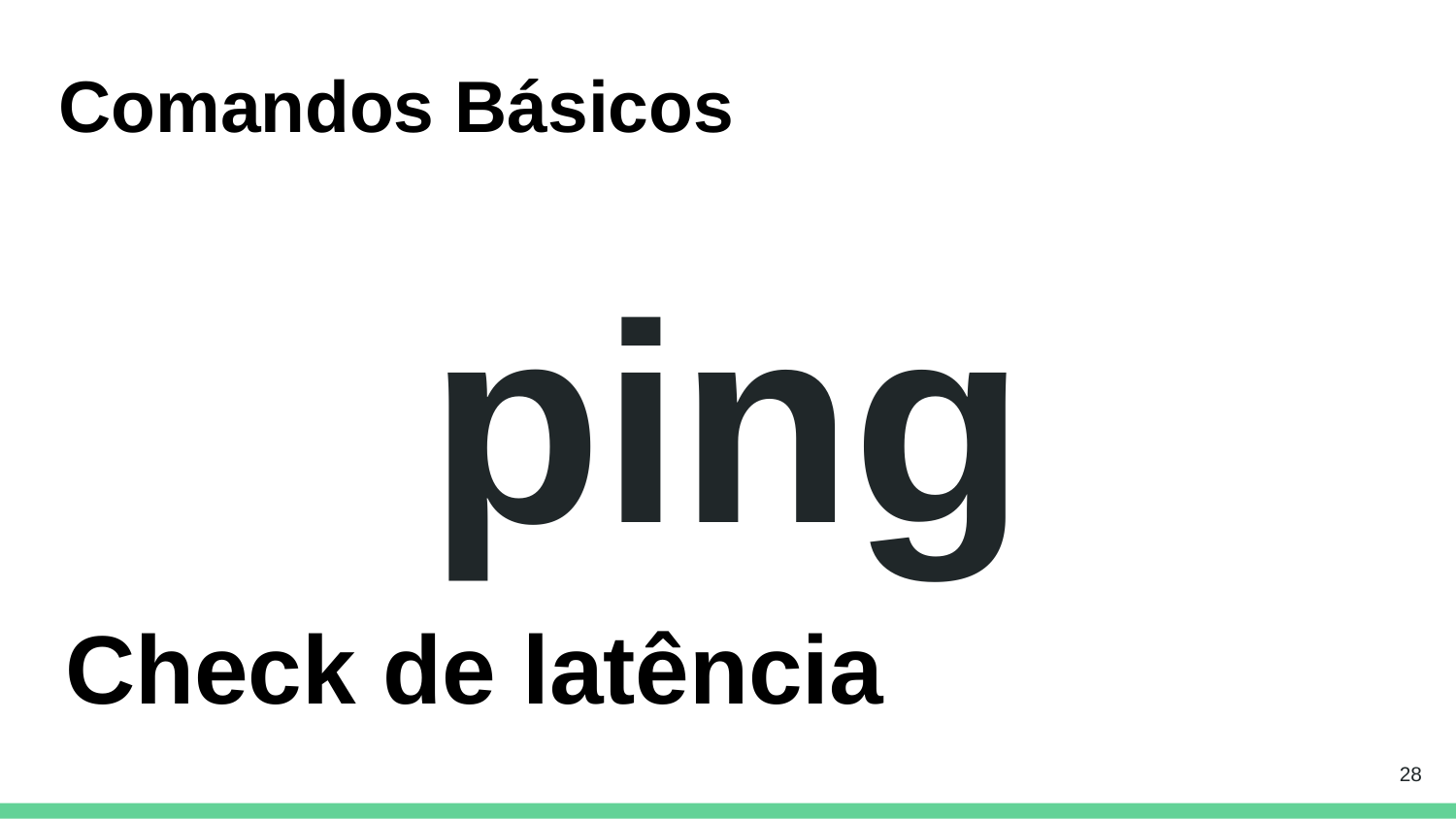

Comandos Básicos
# ping
Check de latência
28